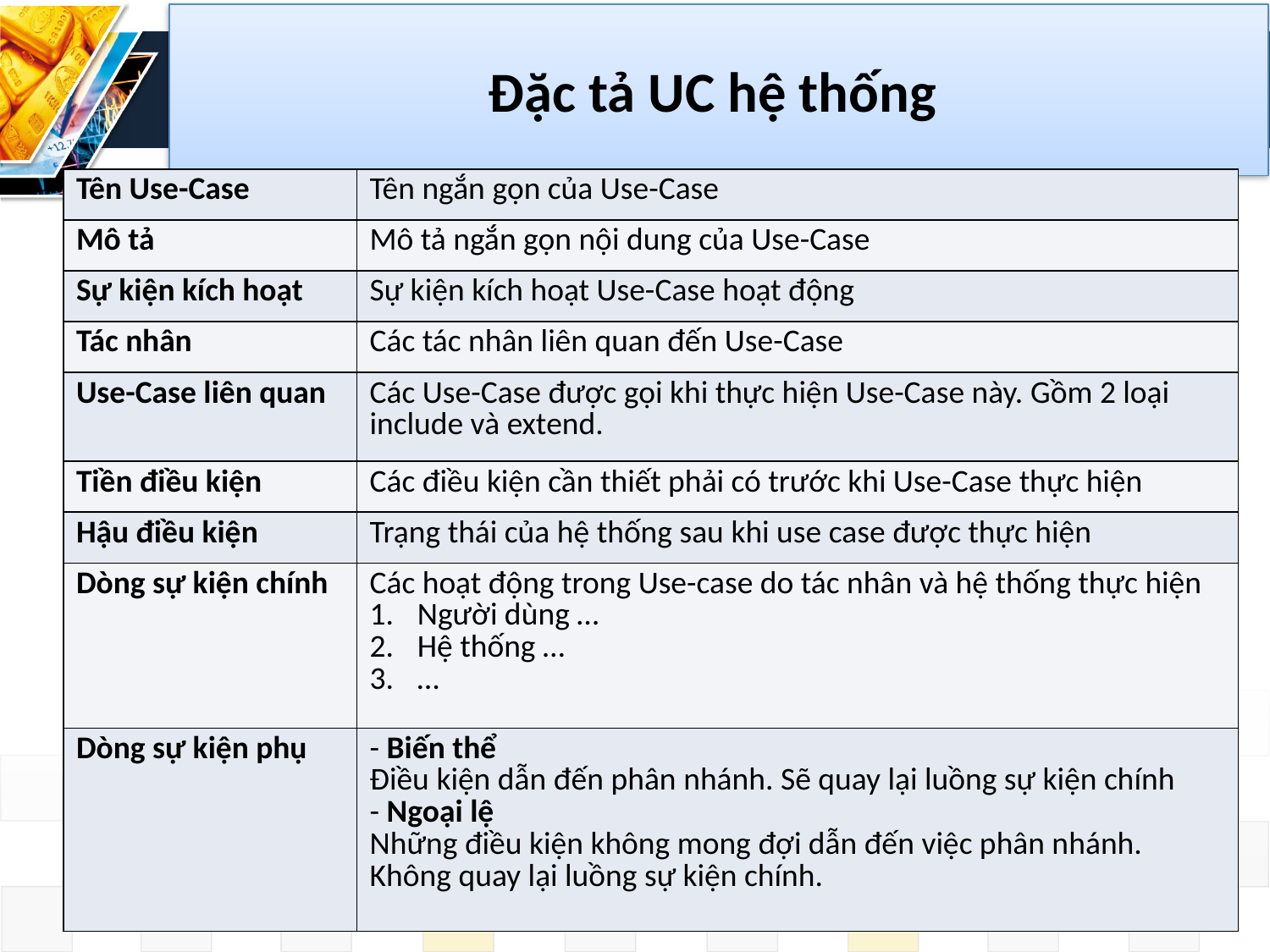

# Đặc tả UC hệ thống
| Tên Use-Case | Tên ngắn gọn của Use-Case |
| --- | --- |
| Mô tả | Mô tả ngắn gọn nội dung của Use-Case |
| Sự kiện kích hoạt | Sự kiện kích hoạt Use-Case hoạt động |
| Tác nhân | Các tác nhân liên quan đến Use-Case |
| Use-Case liên quan | Các Use-Case được gọi khi thực hiện Use-Case này. Gồm 2 loại include và extend. |
| Tiền điều kiện | Các điều kiện cần thiết phải có trước khi Use-Case thực hiện |
| Hậu điều kiện | Trạng thái của hệ thống sau khi use case được thực hiện |
| Dòng sự kiện chính | Các hoạt động trong Use-case do tác nhân và hệ thống thực hiện Người dùng … Hệ thống … … |
| Dòng sự kiện phụ | - Biến thể Điều kiện dẫn đến phân nhánh. Sẽ quay lại luồng sự kiện chính - Ngoại lệ Những điều kiện không mong đợi dẫn đến việc phân nhánh. Không quay lại luồng sự kiện chính. |